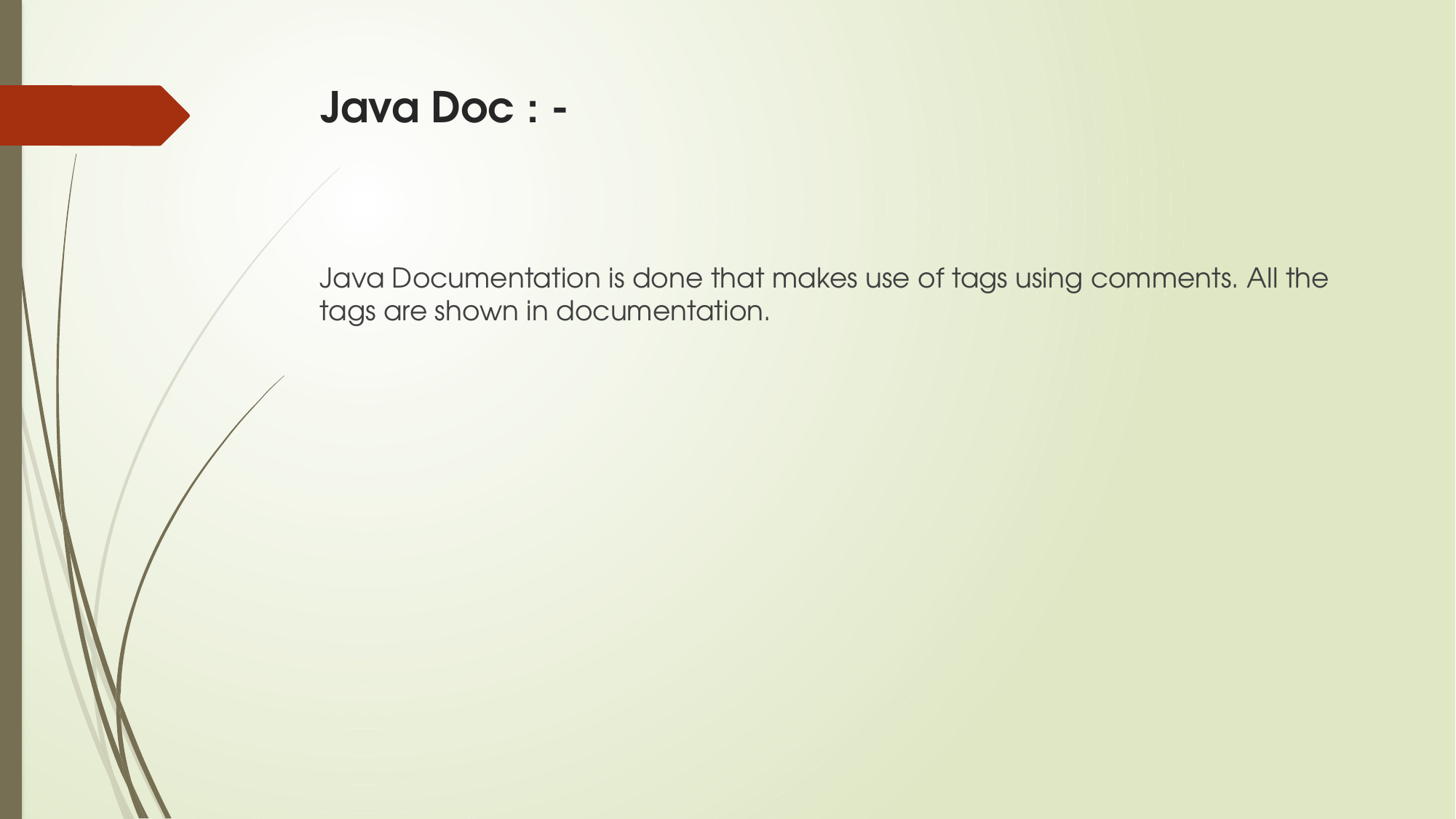

# Java Doc : -
Java Documentation is done that makes use of tags using comments. All the tags are shown in documentation.